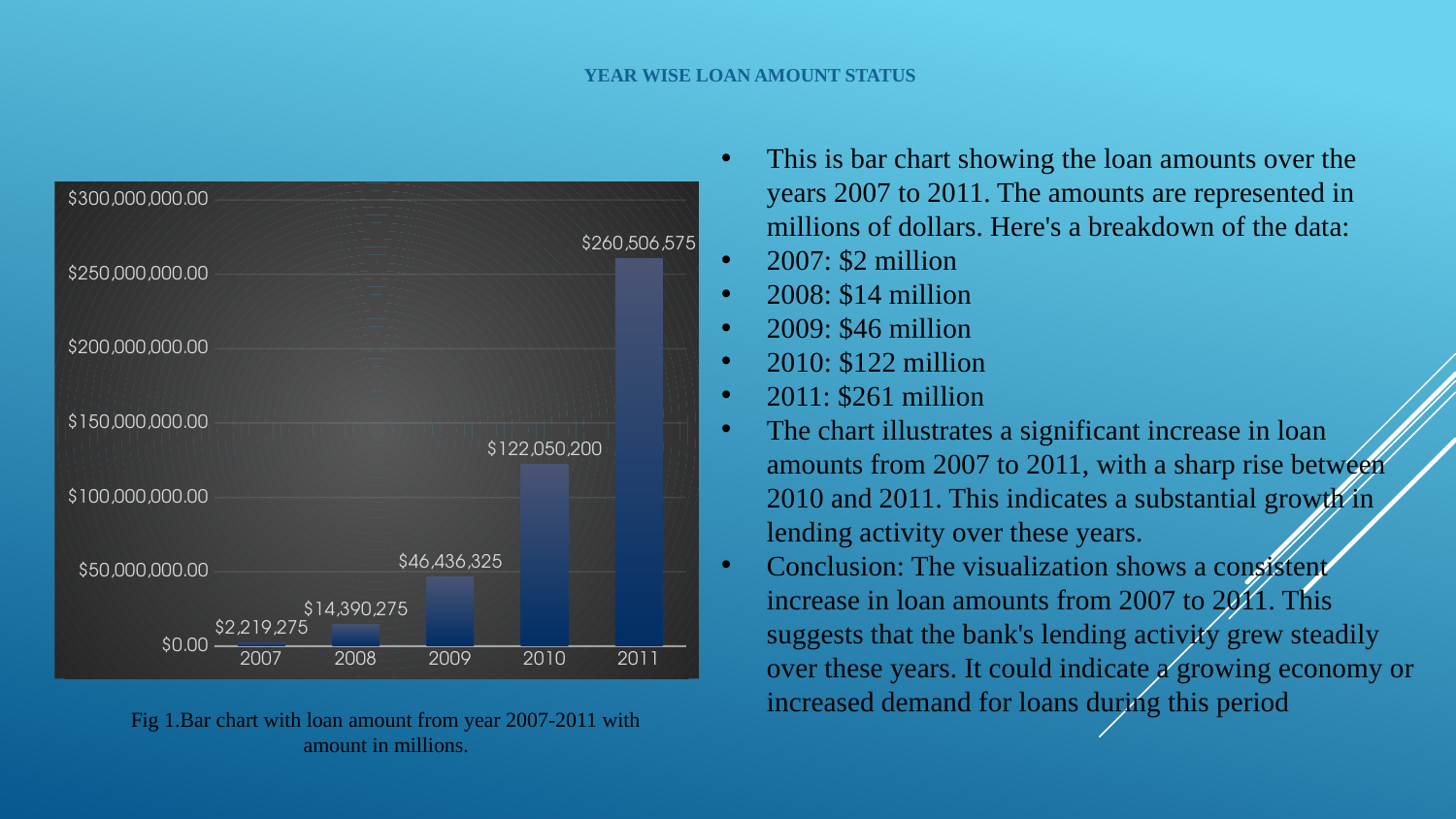

# Year wise loan amount StatUs
This is bar chart showing the loan amounts over the years 2007 to 2011. The amounts are represented in millions of dollars. Here's a breakdown of the data:
2007: $2 million
2008: $14 million
2009: $46 million
2010: $122 million
2011: $261 million
The chart illustrates a significant increase in loan amounts from 2007 to 2011, with a sharp rise between 2010 and 2011. This indicates a substantial growth in lending activity over these years.
Conclusion: The visualization shows a consistent increase in loan amounts from 2007 to 2011. This suggests that the bank's lending activity grew steadily over these years. It could indicate a growing economy or increased demand for loans during this period

### Chart

| Category | Total |
|---|---|
| 2007 | 2219275.0 |
| 2008 | 14390275.0 |
| 2009 | 46436325.0 |
| 2010 | 122050200.0 |
| 2011 | 260506575.0 |
Fig 1.Bar chart with loan amount from year 2007-2011 with amount in millions.